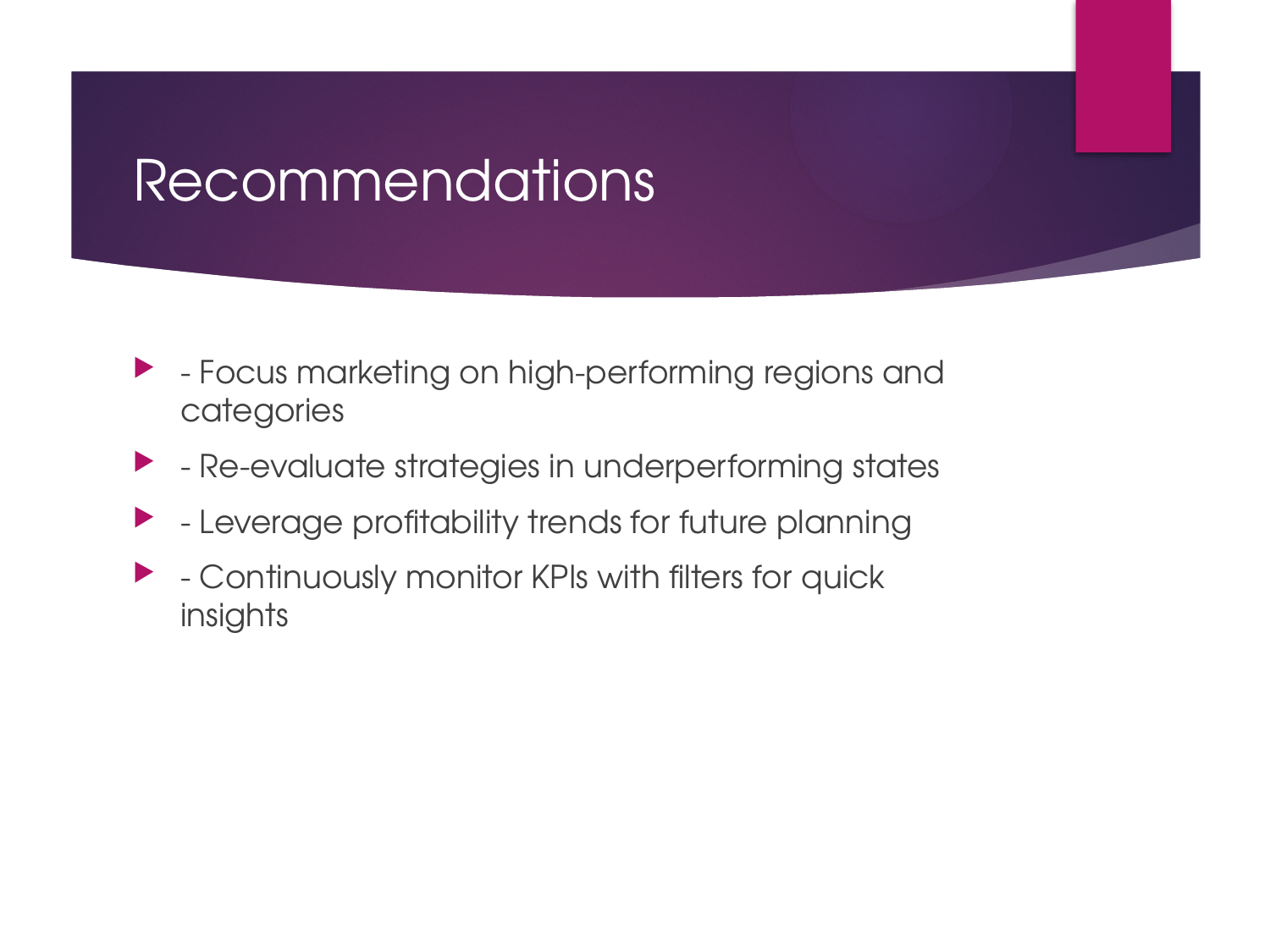

# Recommendations
- Focus marketing on high-performing regions and categories
- Re-evaluate strategies in underperforming states
- Leverage profitability trends for future planning
- Continuously monitor KPIs with filters for quick insights